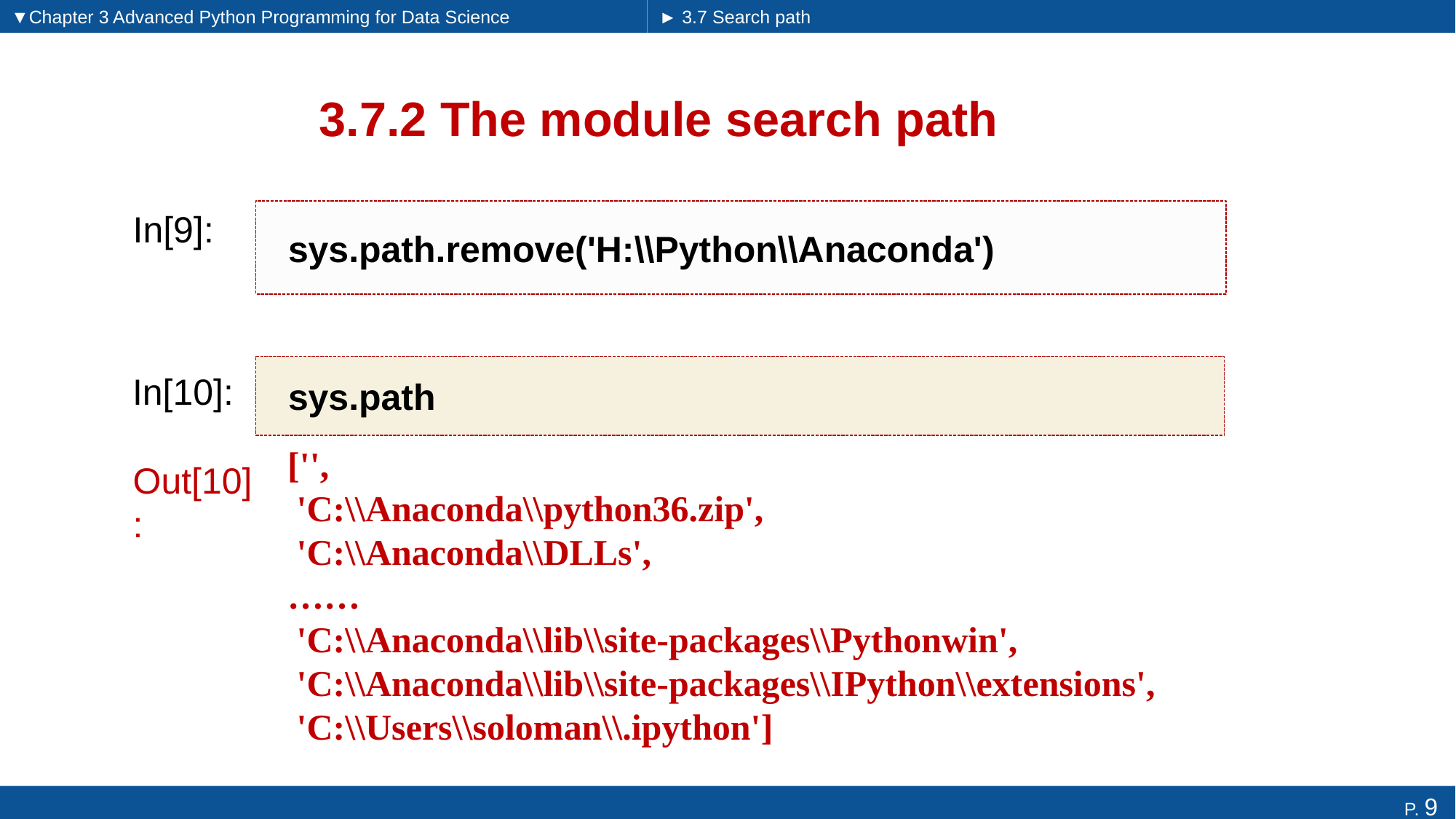

▼Chapter 3 Advanced Python Programming for Data Science
► 3.7 Search path

# 3.7.2 The module search path
In[9]:
sys.path.remove('H:\\Python\\Anaconda')
sys.path
In[10]:
['',
 'C:\\Anaconda\\python36.zip',
 'C:\\Anaconda\\DLLs',
……
 'C:\\Anaconda\\lib\\site-packages\\Pythonwin',
 'C:\\Anaconda\\lib\\site-packages\\IPython\\extensions',
 'C:\\Users\\soloman\\.ipython']
Out[10]: